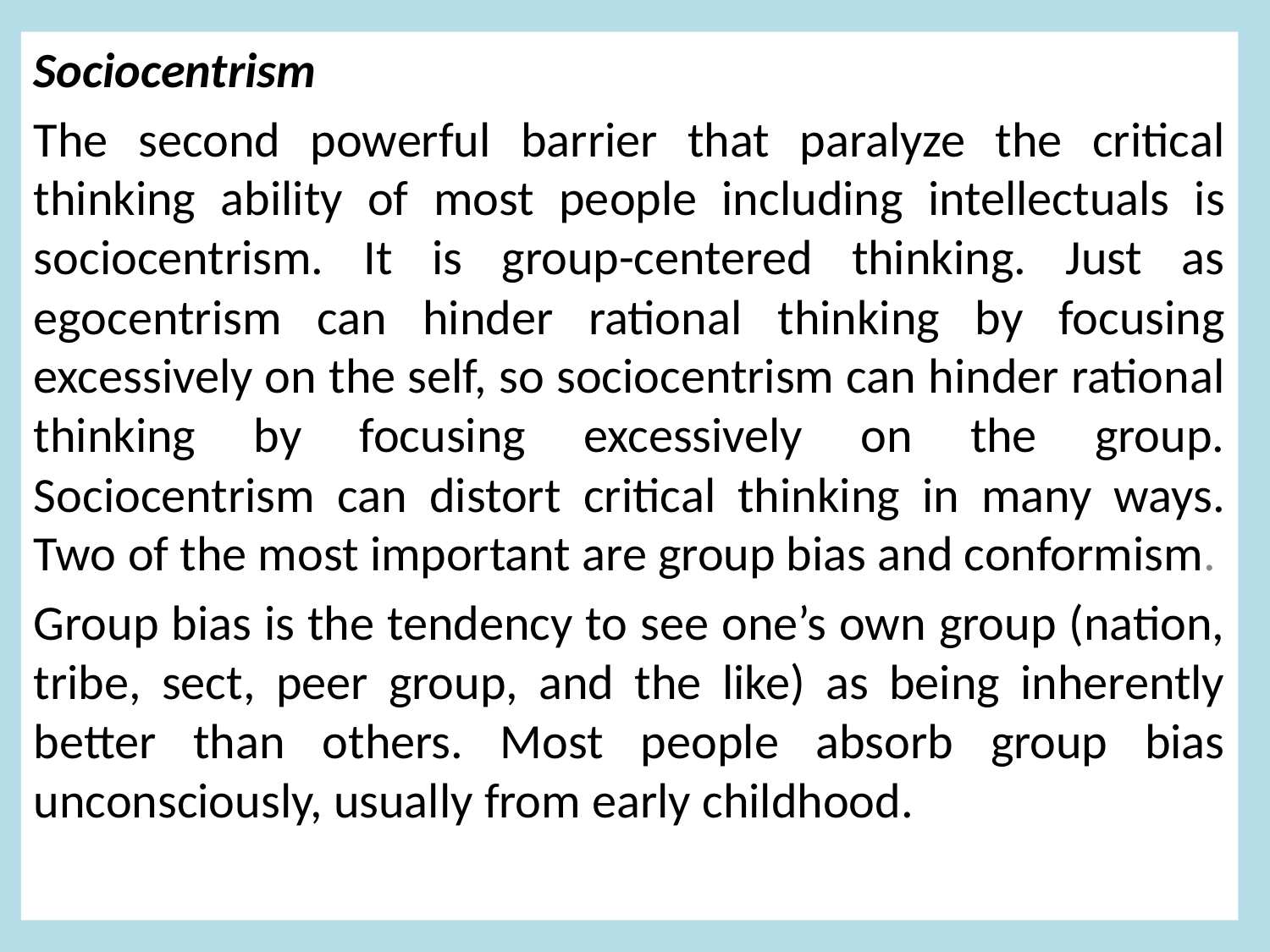

Sociocentrism
The second powerful barrier that paralyze the critical thinking ability of most people including intellectuals is sociocentrism. It is group-centered thinking. Just as egocentrism can hinder rational thinking by focusing excessively on the self, so sociocentrism can hinder rational thinking by focusing excessively on the group. Sociocentrism can distort critical thinking in many ways. Two of the most important are group bias and conformism.
Group bias is the tendency to see one’s own group (nation, tribe, sect, peer group, and the like) as being inherently better than others. Most people absorb group bias unconsciously, usually from early childhood.